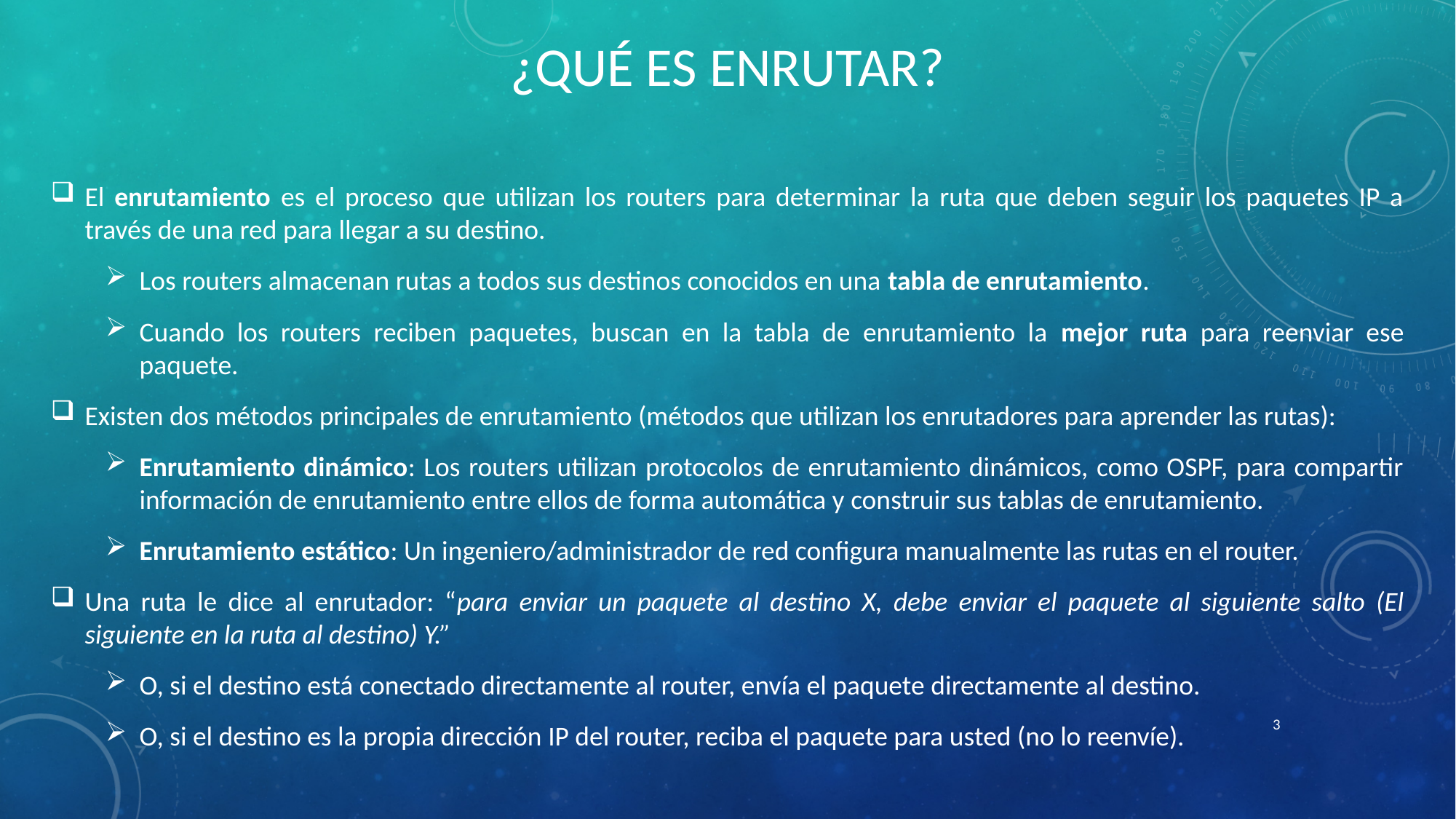

# ¿Qué es enrutar?
El enrutamiento es el proceso que utilizan los routers para determinar la ruta que deben seguir los paquetes IP a través de una red para llegar a su destino.
Los routers almacenan rutas a todos sus destinos conocidos en una tabla de enrutamiento.
Cuando los routers reciben paquetes, buscan en la tabla de enrutamiento la mejor ruta para reenviar ese paquete.
Existen dos métodos principales de enrutamiento (métodos que utilizan los enrutadores para aprender las rutas):
Enrutamiento dinámico: Los routers utilizan protocolos de enrutamiento dinámicos, como OSPF, para compartir información de enrutamiento entre ellos de forma automática y construir sus tablas de enrutamiento.
Enrutamiento estático: Un ingeniero/administrador de red configura manualmente las rutas en el router.
Una ruta le dice al enrutador: “para enviar un paquete al destino X, debe enviar el paquete al siguiente salto (El siguiente en la ruta al destino) Y.”
O, si el destino está conectado directamente al router, envía el paquete directamente al destino.
O, si el destino es la propia dirección IP del router, reciba el paquete para usted (no lo reenvíe).
3